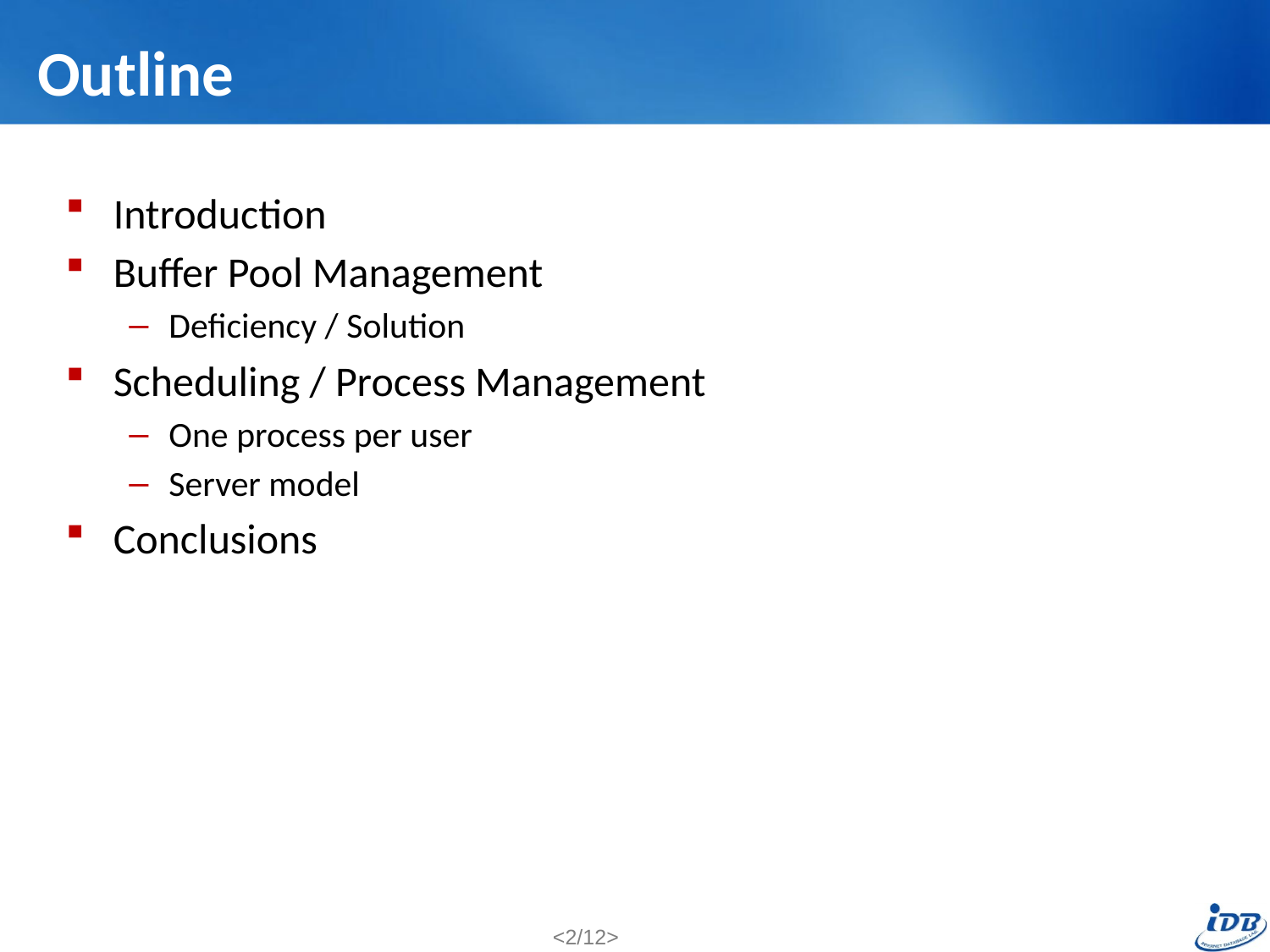

# Outline
Introduction
Buffer Pool Management
Deficiency / Solution
Scheduling / Process Management
One process per user
Server model
Conclusions